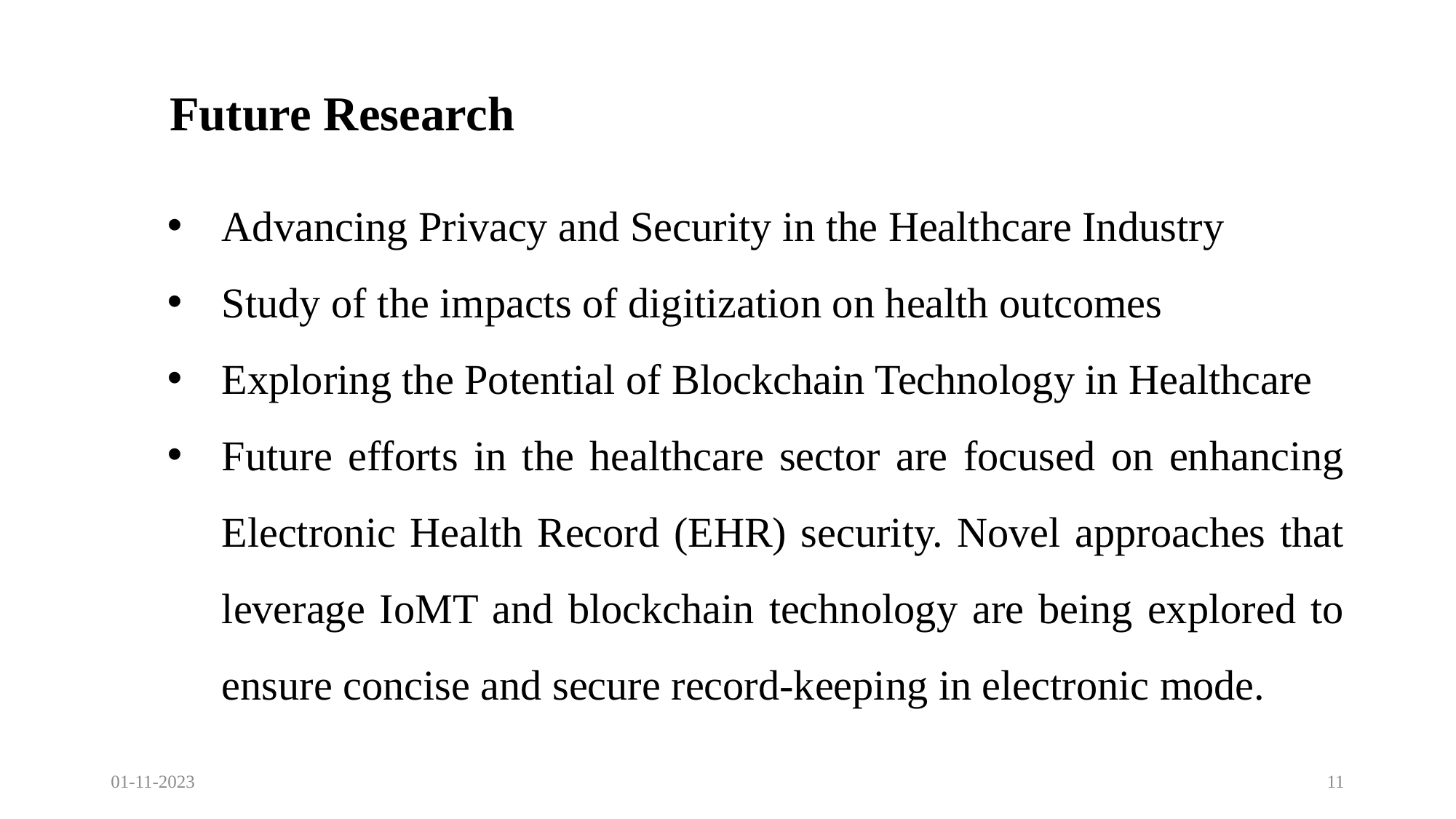

Future Research
Advancing Privacy and Security in the Healthcare Industry
Study of the impacts of digitization on health outcomes
Exploring the Potential of Blockchain Technology in Healthcare
Future efforts in the healthcare sector are focused on enhancing Electronic Health Record (EHR) security. Novel approaches that leverage IoMT and blockchain technology are being explored to ensure concise and secure record-keeping in electronic mode.
01-11-2023
11